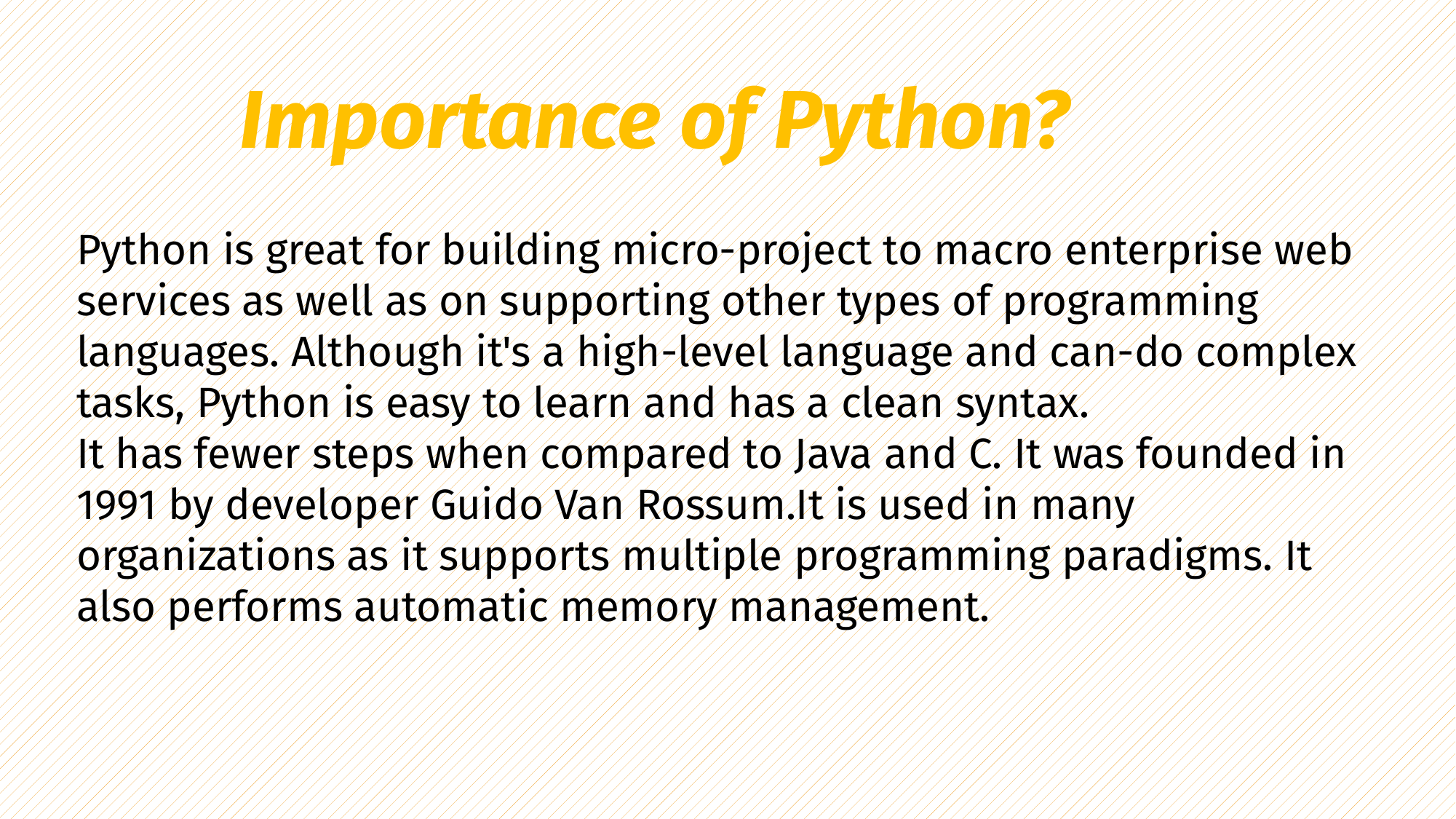

Importance of Python?
Python is great for building micro-project to macro enterprise web services as well as on supporting other types of programming languages. Although it's a high-level language and can-do complex tasks, Python is easy to learn and has a clean syntax.
It has fewer steps when compared to Java and C. It was founded in 1991 by developer Guido Van Rossum.It is used in many organizations as it supports multiple programming paradigms. It also performs automatic memory management.